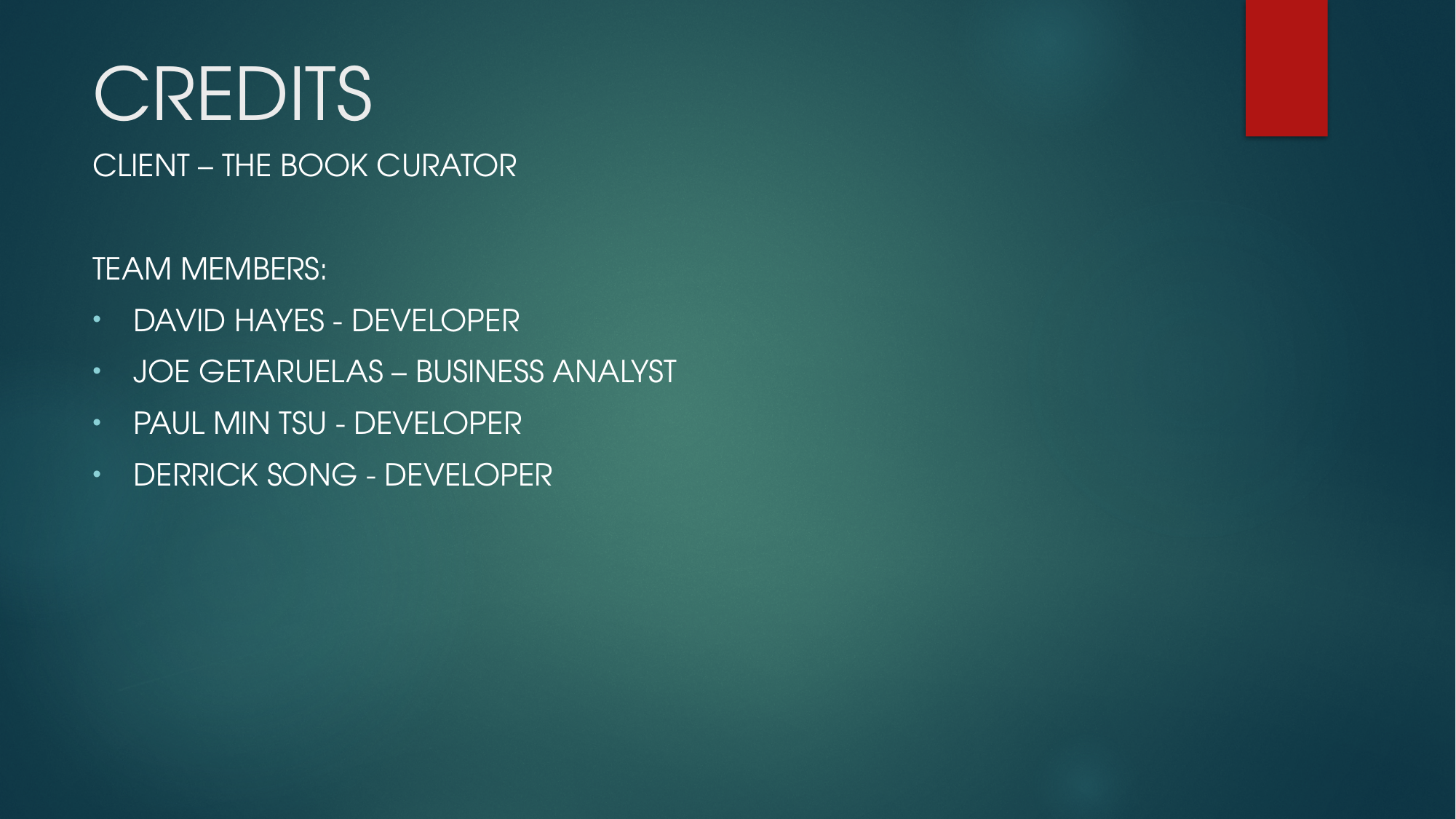

# CREDITS
Client – The Book Curator

Team Members:
David Hayes - developer
Joe Getaruelas – business analyst
Paul Min Tsu - developer
Derrick Song - developer